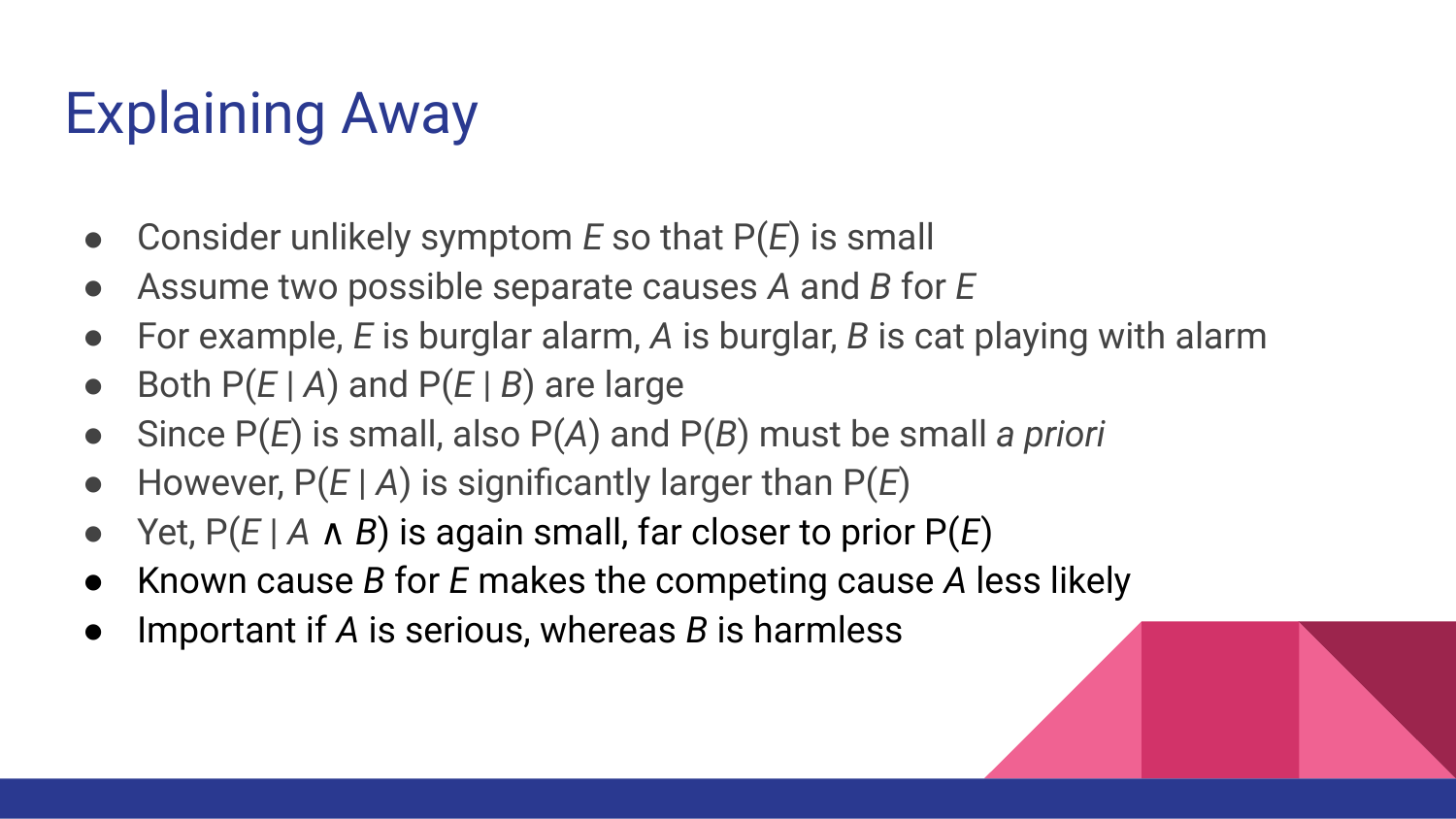

# Explaining Away
Consider unlikely symptom E so that P(E) is small
Assume two possible separate causes A and B for E
For example, E is burglar alarm, A is burglar, B is cat playing with alarm
Both P(E | A) and P(E | B) are large
Since P(E) is small, also P(A) and P(B) must be small a priori
However, P(E | A) is significantly larger than P(E)
Yet, P(E | A ∧ B) is again small, far closer to prior P(E)
Known cause B for E makes the competing cause A less likely
Important if A is serious, whereas B is harmless